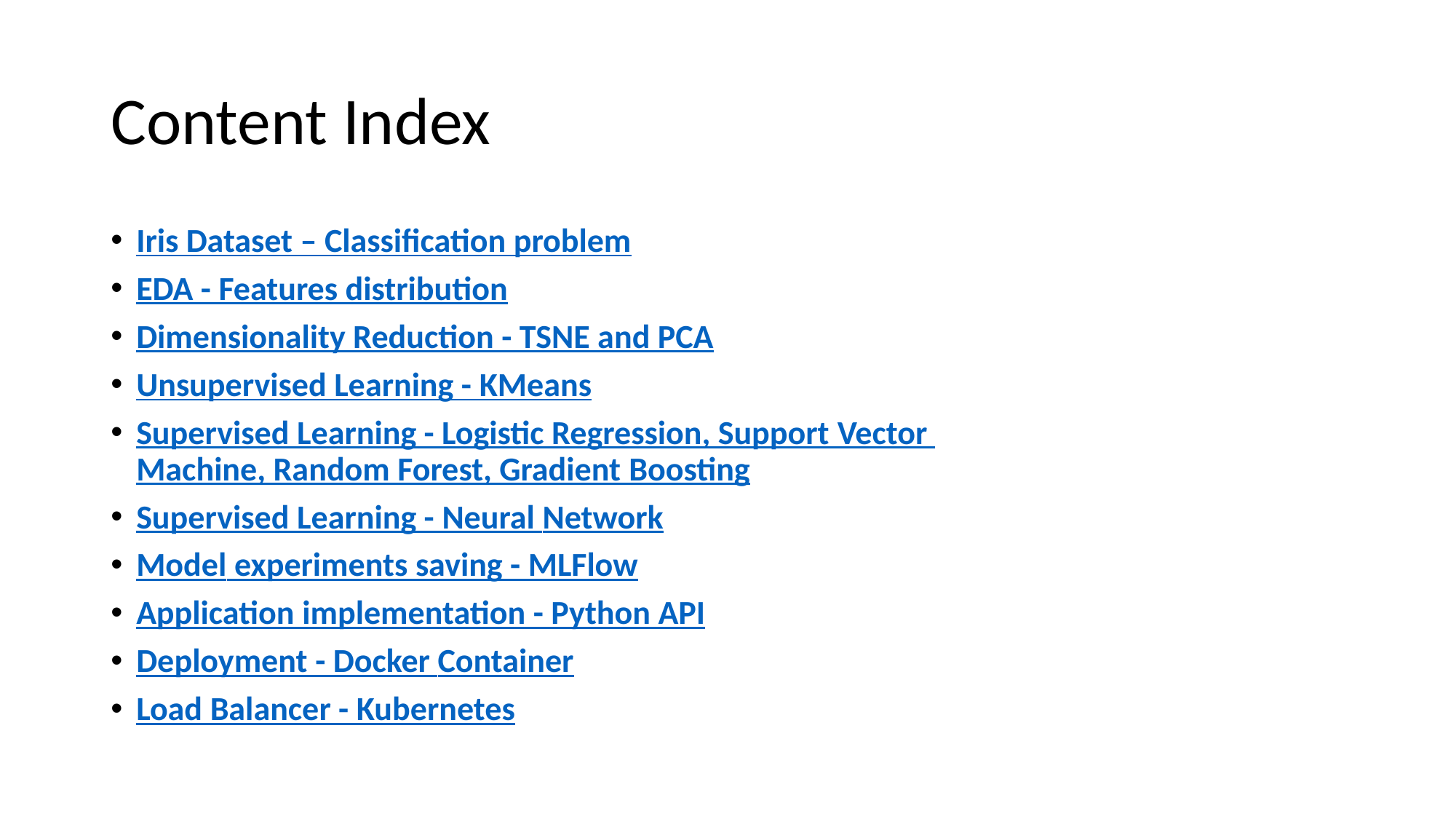

# Content Index
Iris Dataset – Classification problem
EDA - Features distribution
Dimensionality Reduction - TSNE and PCA
Unsupervised Learning - KMeans
Supervised Learning - Logistic Regression, Support Vector Machine, Random Forest, Gradient Boosting
Supervised Learning - Neural Network
Model experiments saving - MLFlow
Application implementation - Python API
Deployment - Docker Container
Load Balancer - Kubernetes